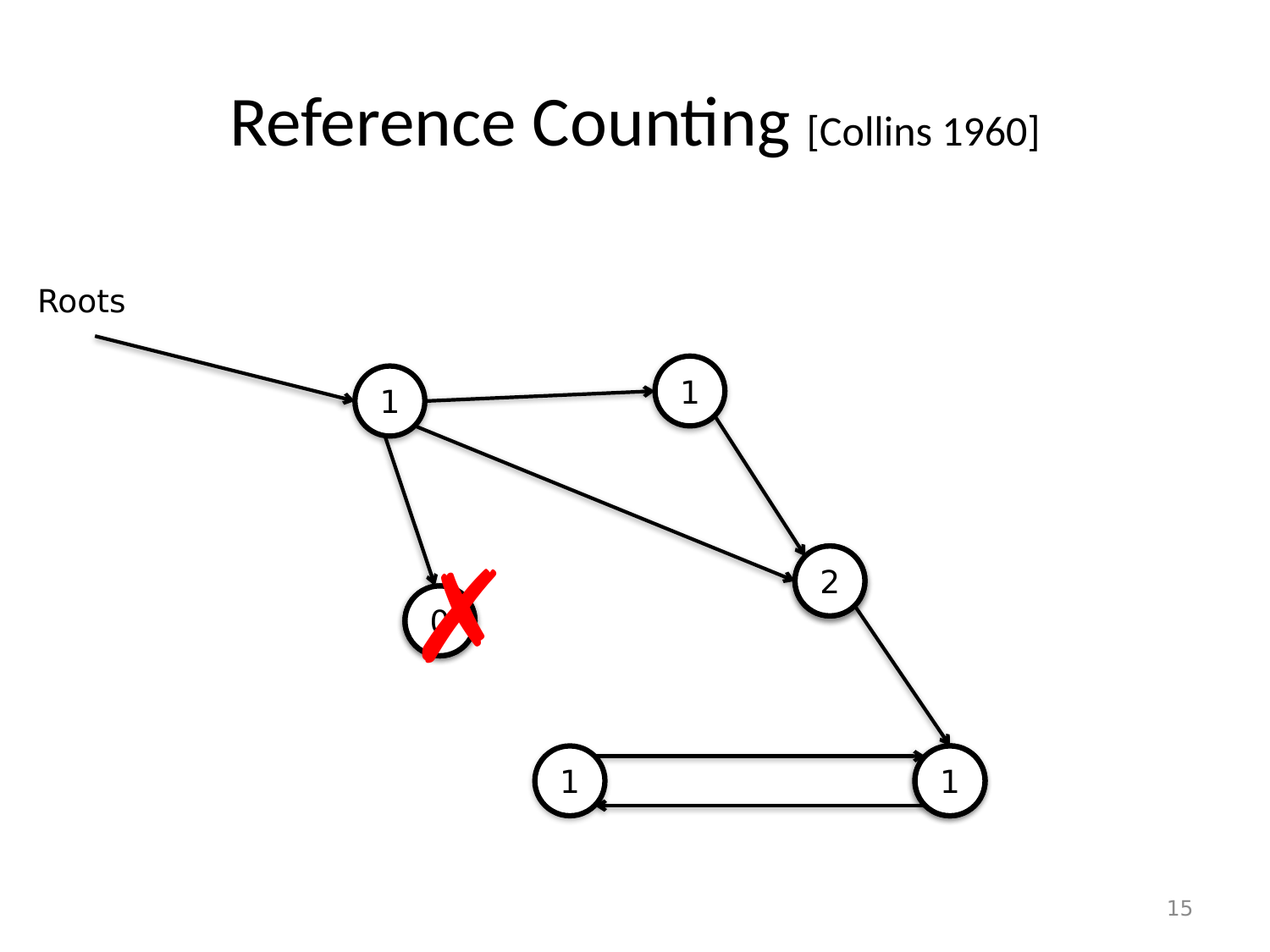

# Reference Counting [Collins 1960]
Roots
1
1
1
✗
1
2
0
1
2
1
15